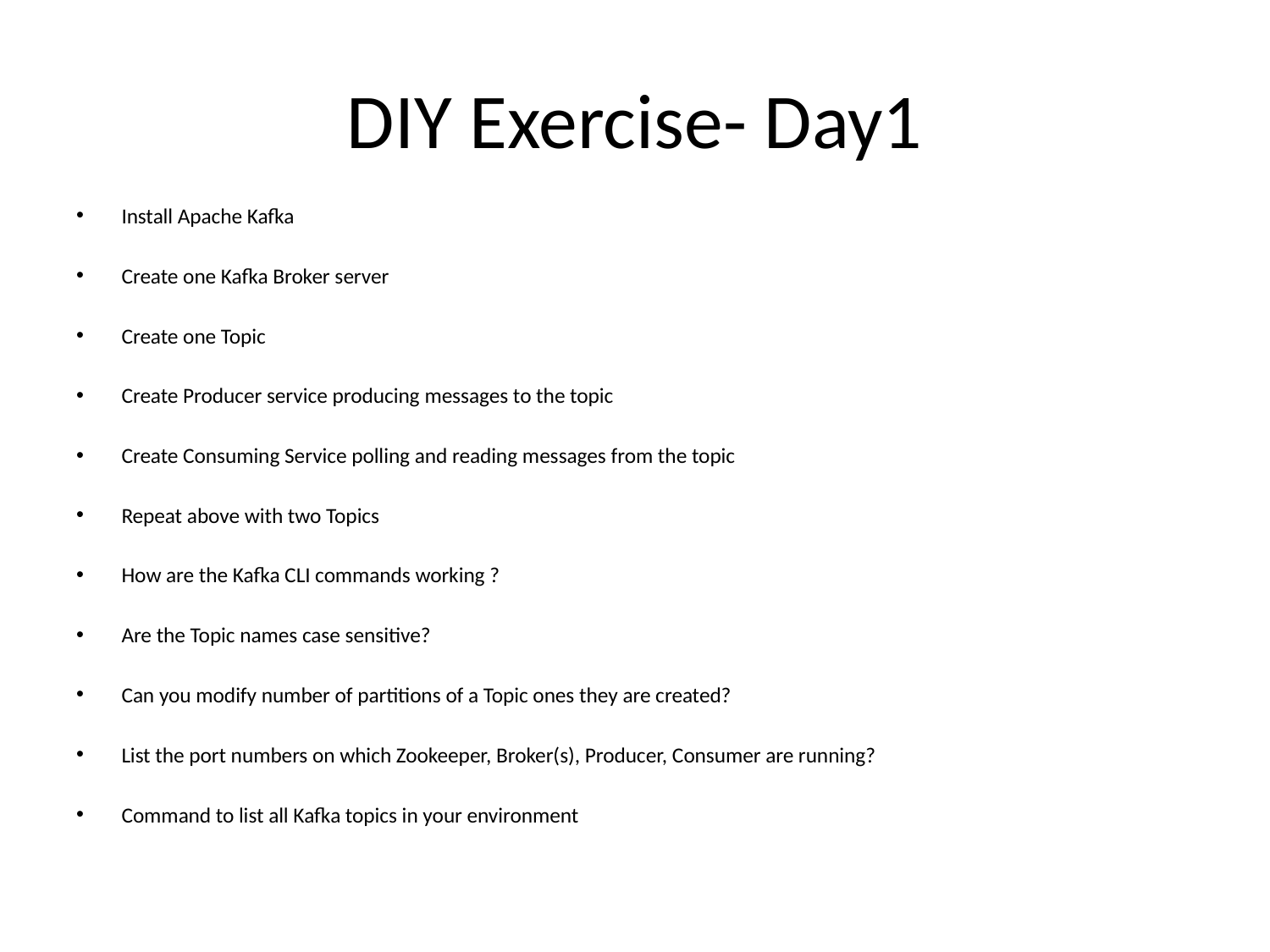

# DIY Exercise- Day1
Install Apache Kafka

Create one Kafka Broker server

Create one Topic

Create Producer service producing messages to the topic

Create Consuming Service polling and reading messages from the topic

Repeat above with two Topics

How are the Kafka CLI commands working ?

Are the Topic names case sensitive?

Can you modify number of partitions of a Topic ones they are created?

List the port numbers on which Zookeeper, Broker(s), Producer, Consumer are running?

Command to list all Kafka topics in your environment